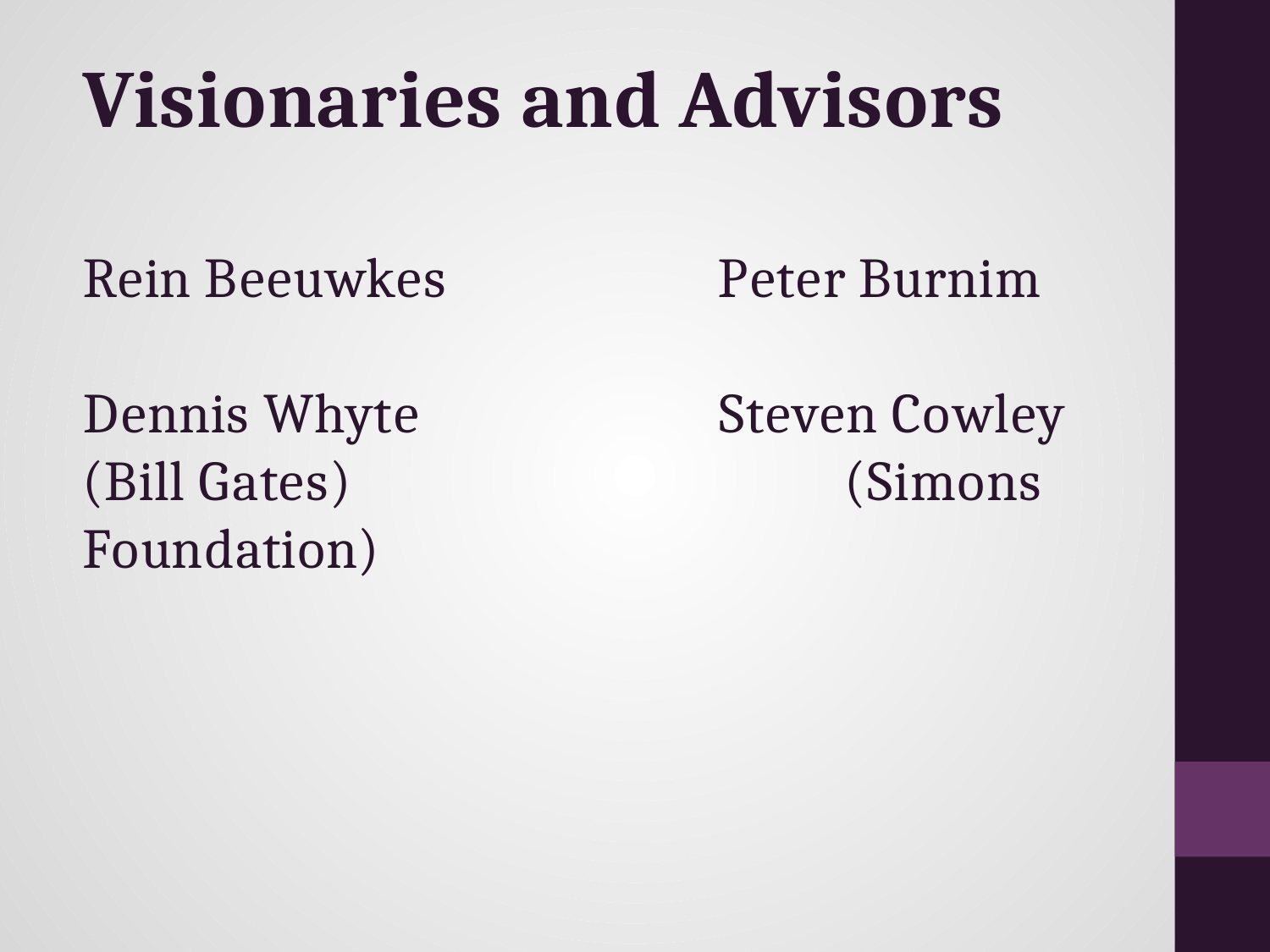

# Visionaries and Advisors

Rein Beeuwkes			Peter Burnim
Dennis Whyte			Steven Cowley
(Bill Gates)				(Simons Foundation)